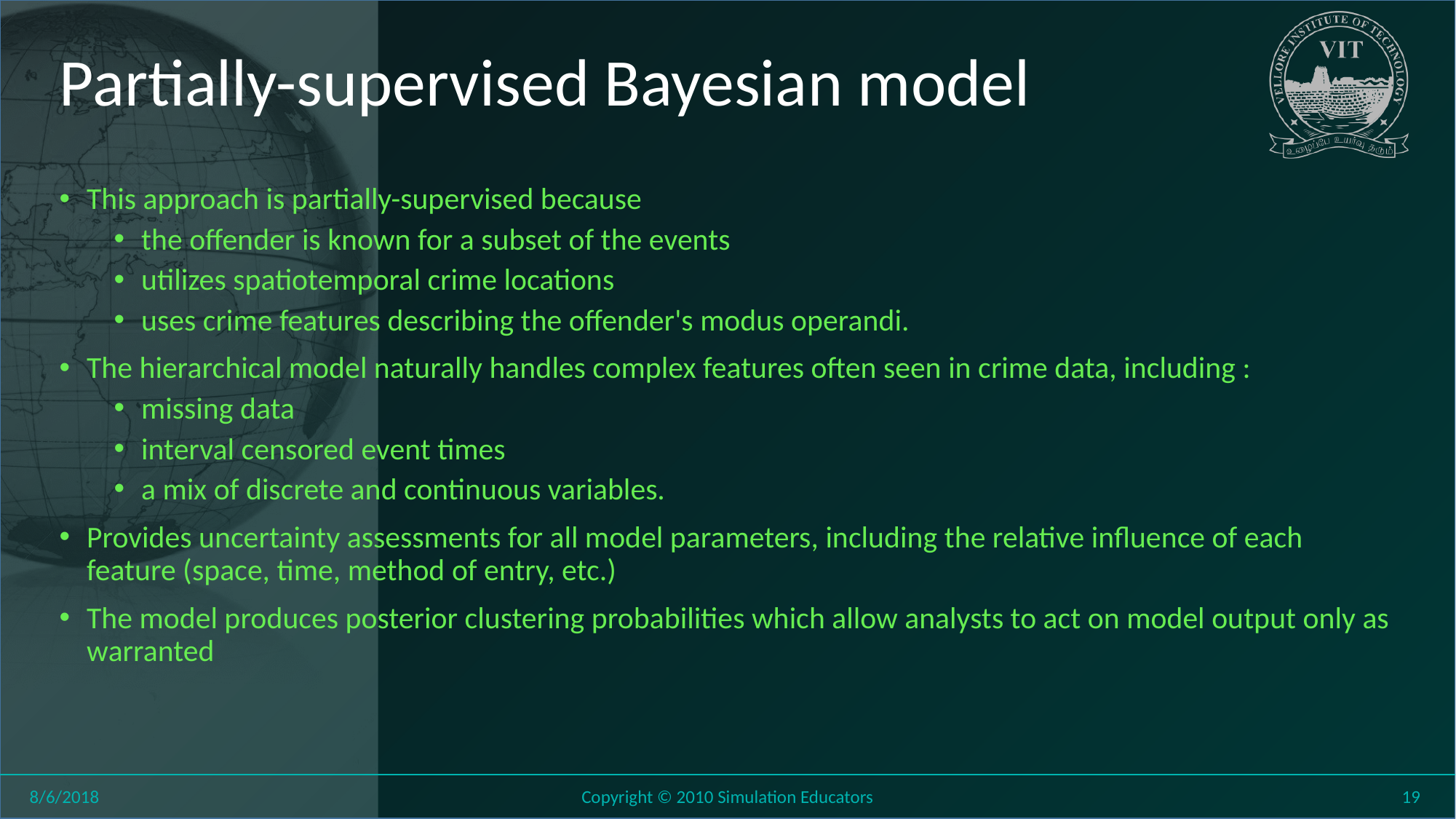

# Partially-supervised Bayesian model
This approach is partially-supervised because
the offender is known for a subset of the events
utilizes spatiotemporal crime locations
uses crime features describing the offender's modus operandi.
The hierarchical model naturally handles complex features often seen in crime data, including :
missing data
interval censored event times
a mix of discrete and continuous variables.
Provides uncertainty assessments for all model parameters, including the relative influence of each feature (space, time, method of entry, etc.)
The model produces posterior clustering probabilities which allow analysts to act on model output only as warranted
8/6/2018
Copyright © 2010 Simulation Educators
19